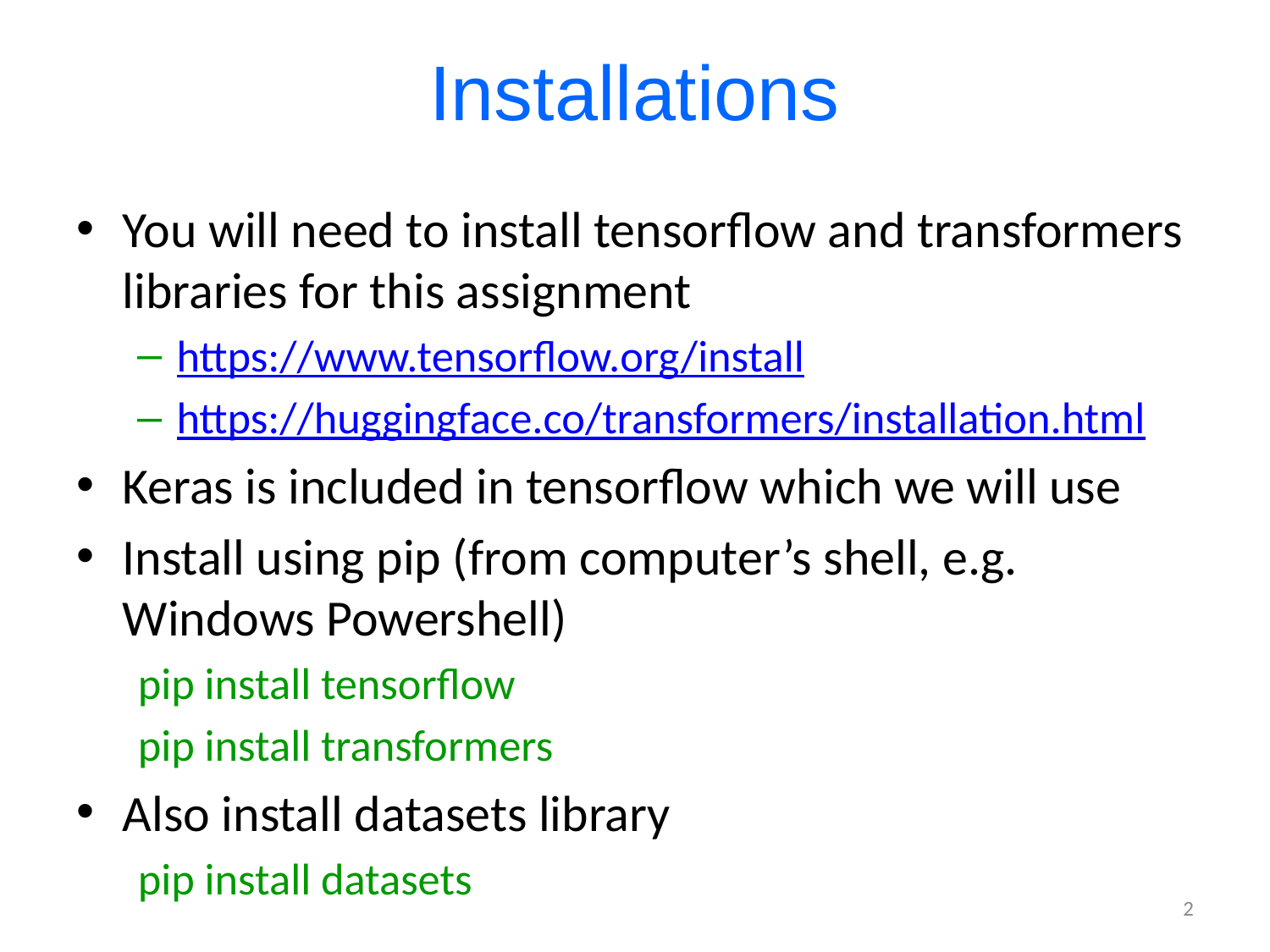

# Installations
You will need to install tensorflow and transformers libraries for this assignment
https://www.tensorflow.org/install
https://huggingface.co/transformers/installation.html
Keras is included in tensorflow which we will use
Install using pip (from computer’s shell, e.g. Windows Powershell)
pip install tensorflow
pip install transformers
Also install datasets library
pip install datasets

2